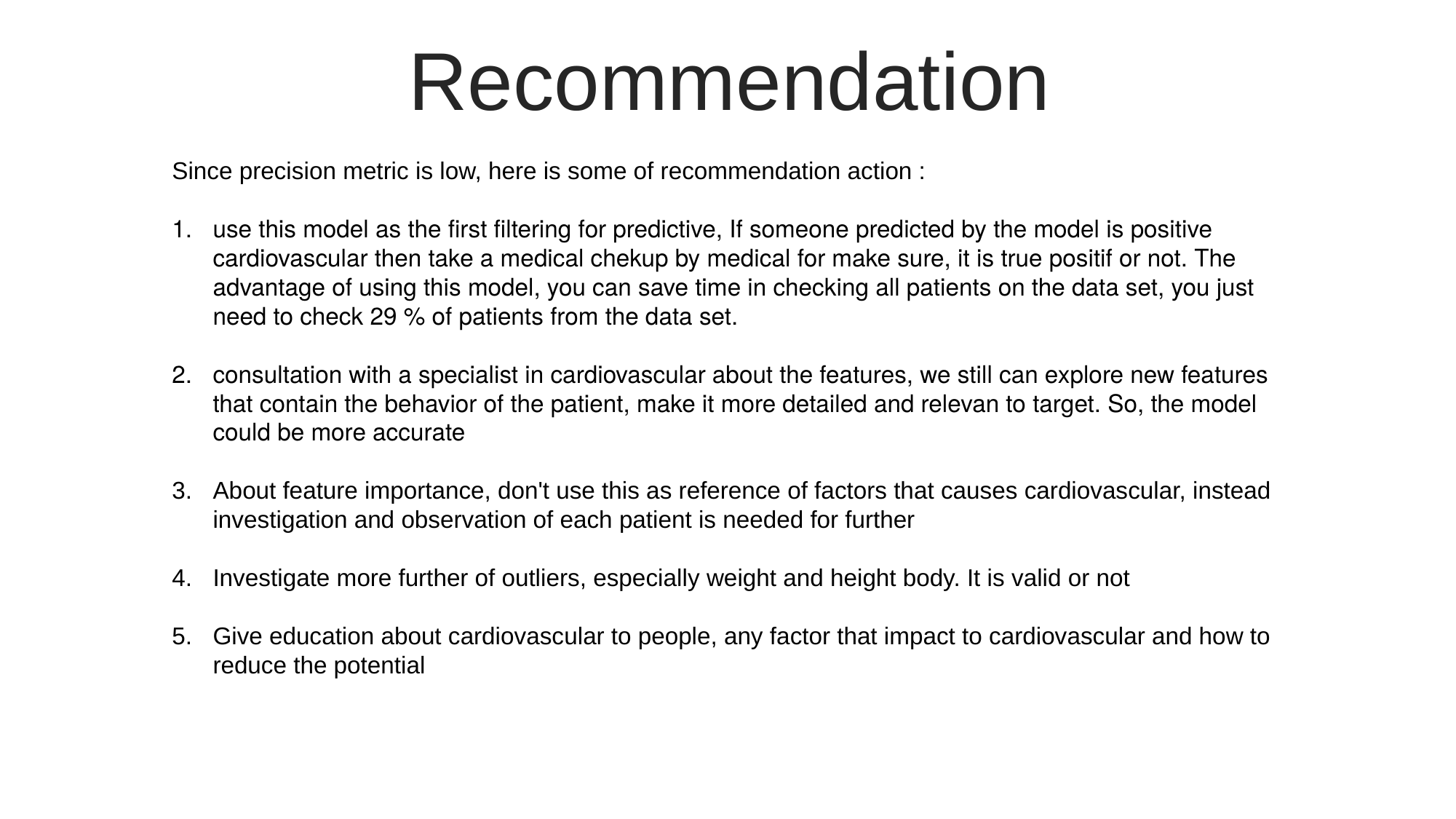

Recommendation
Since precision metric is low, here is some of recommendation action :

use this model as the first filtering for predictive, If someone predicted by the model is positive cardiovascular then take a medical chekup by medical for make sure, it is true positif or not. The advantage of using this model, you can save time in checking all patients on the data set, you just need to check 29 % of patients from the data set.

consultation with a specialist in cardiovascular about the features, we still can explore new features that contain the behavior of the patient, make it more detailed and relevan to target. So, the model could be more accurate

About feature importance, don't use this as reference of factors that causes cardiovascular, instead investigation and observation of each patient is needed for further

Investigate more further of outliers, especially weight and height body. It is valid or not

Give education about cardiovascular to people, any factor that impact to cardiovascular and how to reduce the potential